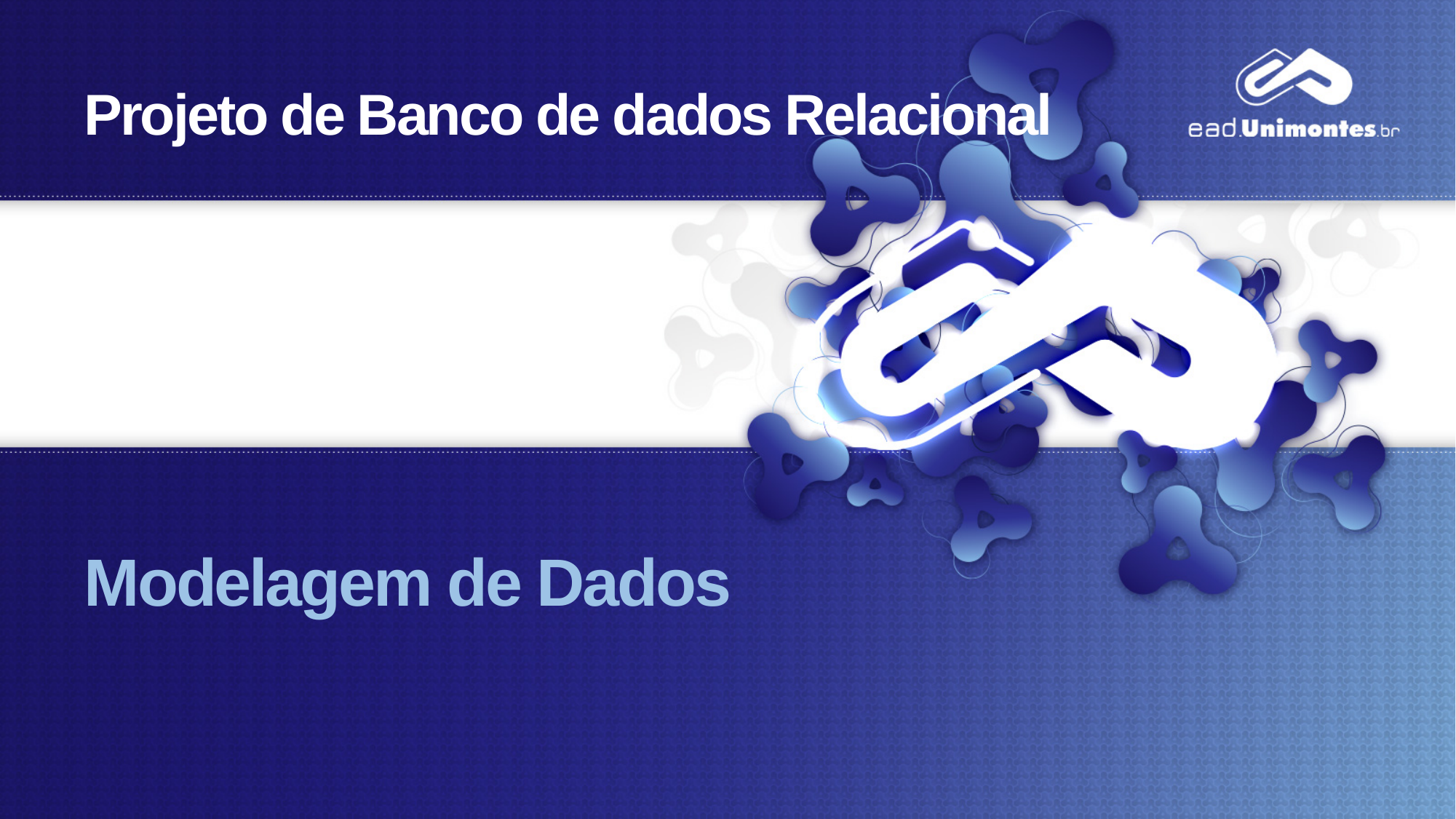

# Projeto de Banco de dados Relacional
Modelagem de Dados